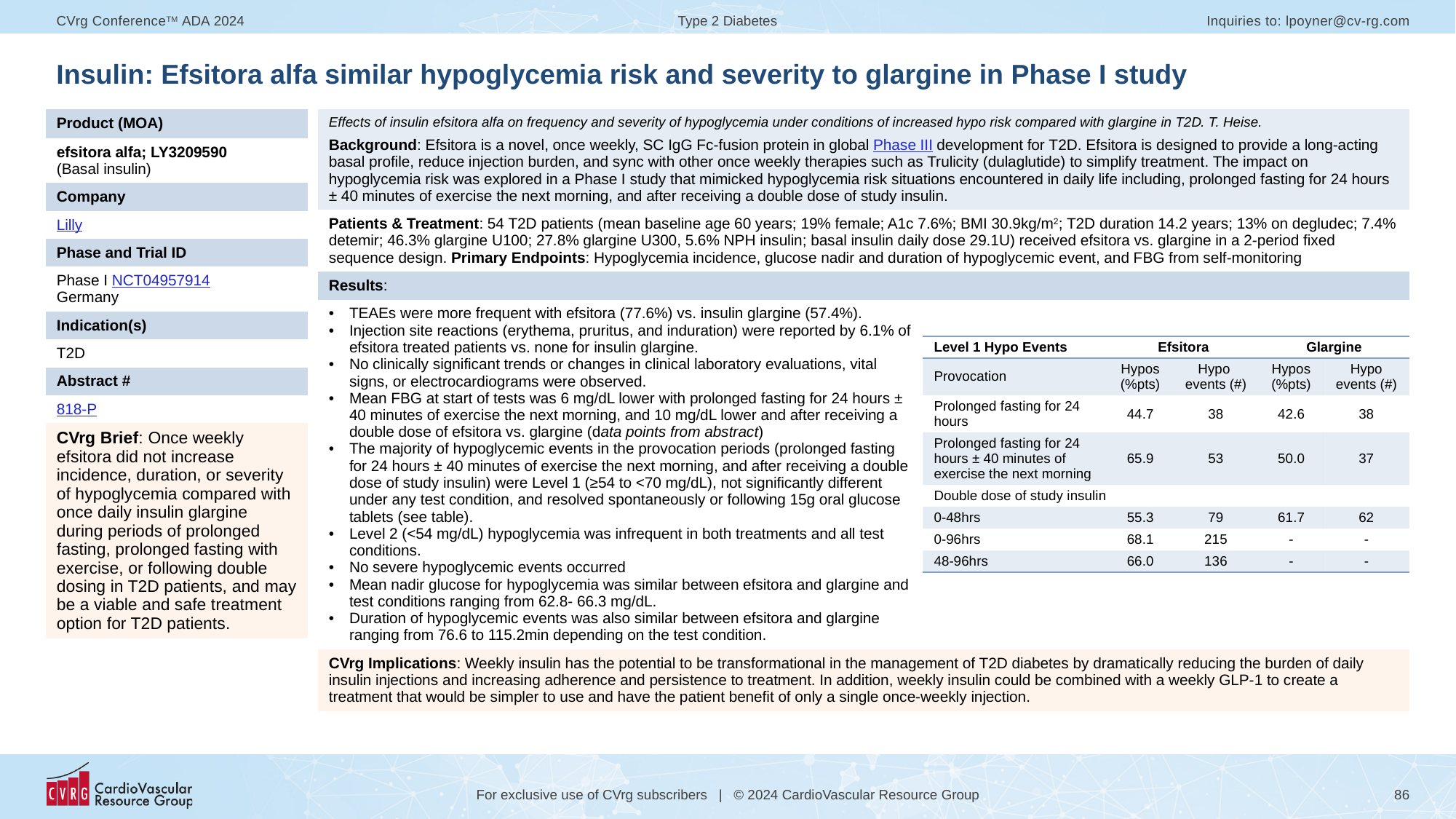

# Insulin: Efsitora alfa similar hypoglycemia risk and severity to glargine in Phase I study
| Product (MOA) |
| --- |
| efsitora alfa; LY3209590 (Basal insulin) |
| Company |
| Lilly |
| Phase and Trial ID |
| Phase I NCT04957914 Germany |
| Indication(s) |
| T2D |
| Abstract # |
| 818-P |
| CVrg Brief: Once weekly efsitora did not increase incidence, duration, or severity of hypoglycemia compared with once daily insulin glargine during periods of prolonged fasting, prolonged fasting with exercise, or following double dosing in T2D patients, and may be a viable and safe treatment option for T2D patients. |
| Effects of insulin efsitora alfa on frequency and severity of hypoglycemia under conditions of increased hypo risk compared with glargine in T2D. T. Heise. Background: Efsitora is a novel, once weekly, SC IgG Fc-fusion protein in global Phase III development for T2D. Efsitora is designed to provide a long-acting basal profile, reduce injection burden, and sync with other once weekly therapies such as Trulicity (dulaglutide) to simplify treatment. The impact on hypoglycemia risk was explored in a Phase I study that mimicked hypoglycemia risk situations encountered in daily life including, prolonged fasting for 24 hours ± 40 minutes of exercise the next morning, and after receiving a double dose of study insulin. |  |
| --- | --- |
| Patients & Treatment: 54 T2D patients (mean baseline age 60 years; 19% female; A1c 7.6%; BMI 30.9kg/m2; T2D duration 14.2 years; 13% on degludec; 7.4% detemir; 46.3% glargine U100; 27.8% glargine U300, 5.6% NPH insulin; basal insulin daily dose 29.1U) received efsitora vs. glargine in a 2-period fixed sequence design. Primary Endpoints: Hypoglycemia incidence, glucose nadir and duration of hypoglycemic event, and FBG from self-monitoring |  |
| Results: |  |
| TEAEs were more frequent with efsitora (77.6%) vs. insulin glargine (57.4%). Injection site reactions (erythema, pruritus, and induration) were reported by 6.1% of efsitora treated patients vs. none for insulin glargine. No clinically significant trends or changes in clinical laboratory evaluations, vital signs, or electrocardiograms were observed. Mean FBG at start of tests was 6 mg/dL lower with prolonged fasting for 24 hours ± 40 minutes of exercise the next morning, and 10 mg/dL lower and after receiving a double dose of efsitora vs. glargine (data points from abstract) The majority of hypoglycemic events in the provocation periods (prolonged fasting for 24 hours ± 40 minutes of exercise the next morning, and after receiving a double dose of study insulin) were Level 1 (≥54 to <70 mg/dL), not significantly different under any test condition, and resolved spontaneously or following 15g oral glucose tablets (see table). Level 2 (<54 mg/dL) hypoglycemia was infrequent in both treatments and all test conditions. No severe hypoglycemic events occurred Mean nadir glucose for hypoglycemia was similar between efsitora and glargine and test conditions ranging from 62.8- 66.3 mg/dL. Duration of hypoglycemic events was also similar between efsitora and glargine ranging from 76.6 to 115.2min depending on the test condition. |  |
| CVrg Implications: Weekly insulin has the potential to be transformational in the management of T2D diabetes by dramatically reducing the burden of daily insulin injections and increasing adherence and persistence to treatment. In addition, weekly insulin could be combined with a weekly GLP-1 to create a treatment that would be simpler to use and have the patient benefit of only a single once-weekly injection. |  |
| Level 1 Hypo Events | Efsitora |  | Glargine |  |
| --- | --- | --- | --- | --- |
| Provocation | Hypos (%pts) | Hypo events (#) | Hypos (%pts) | Hypo events (#) |
| Prolonged fasting for 24 hours | 44.7 | 38 | 42.6 | 38 |
| Prolonged fasting for 24 hours ± 40 minutes of exercise the next morning | 65.9 | 53 | 50.0 | 37 |
| Double dose of study insulin |  |  |  |  |
| 0-48hrs | 55.3 | 79 | 61.7 | 62 |
| 0-96hrs | 68.1 | 215 | - | - |
| 48-96hrs | 66.0 | 136 | - | - |